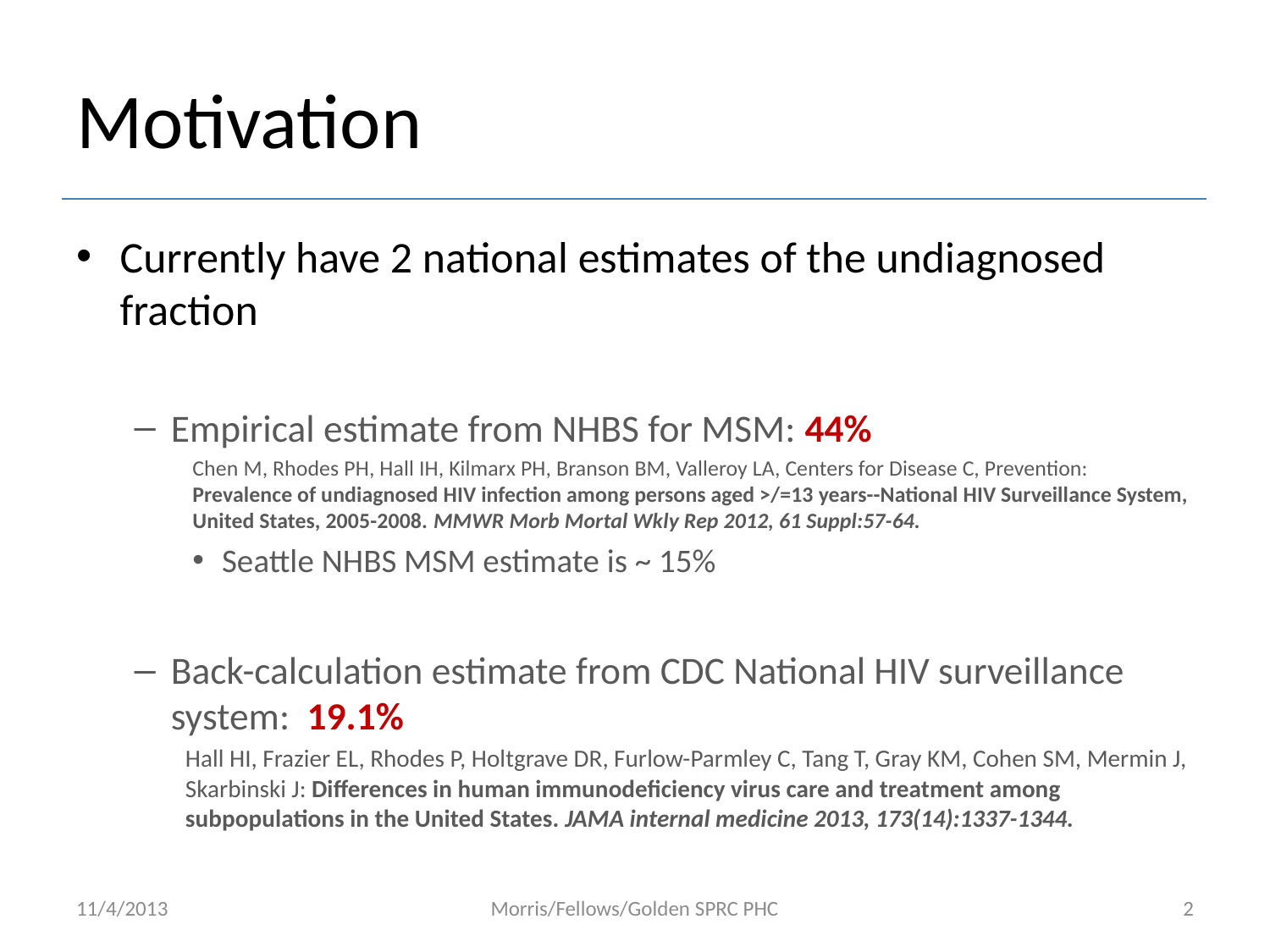

# Motivation
Currently have 2 national estimates of the undiagnosed fraction

Empirical estimate from NHBS for MSM: 44%
Chen M, Rhodes PH, Hall IH, Kilmarx PH, Branson BM, Valleroy LA, Centers for Disease C, Prevention: Prevalence of undiagnosed HIV infection among persons aged >/=13 years--National HIV Surveillance System, United States, 2005-2008. MMWR Morb Mortal Wkly Rep 2012, 61 Suppl:57-64.
Seattle NHBS MSM estimate is ~ 15%

Back-calculation estimate from CDC National HIV surveillance system:  19.1%
Hall HI, Frazier EL, Rhodes P, Holtgrave DR, Furlow-Parmley C, Tang T, Gray KM, Cohen SM, Mermin J, Skarbinski J: Differences in human immunodeficiency virus care and treatment among subpopulations in the United States. JAMA internal medicine 2013, 173(14):1337-1344.

11/4/2013
Morris/Fellows/Golden SPRC PHC
2